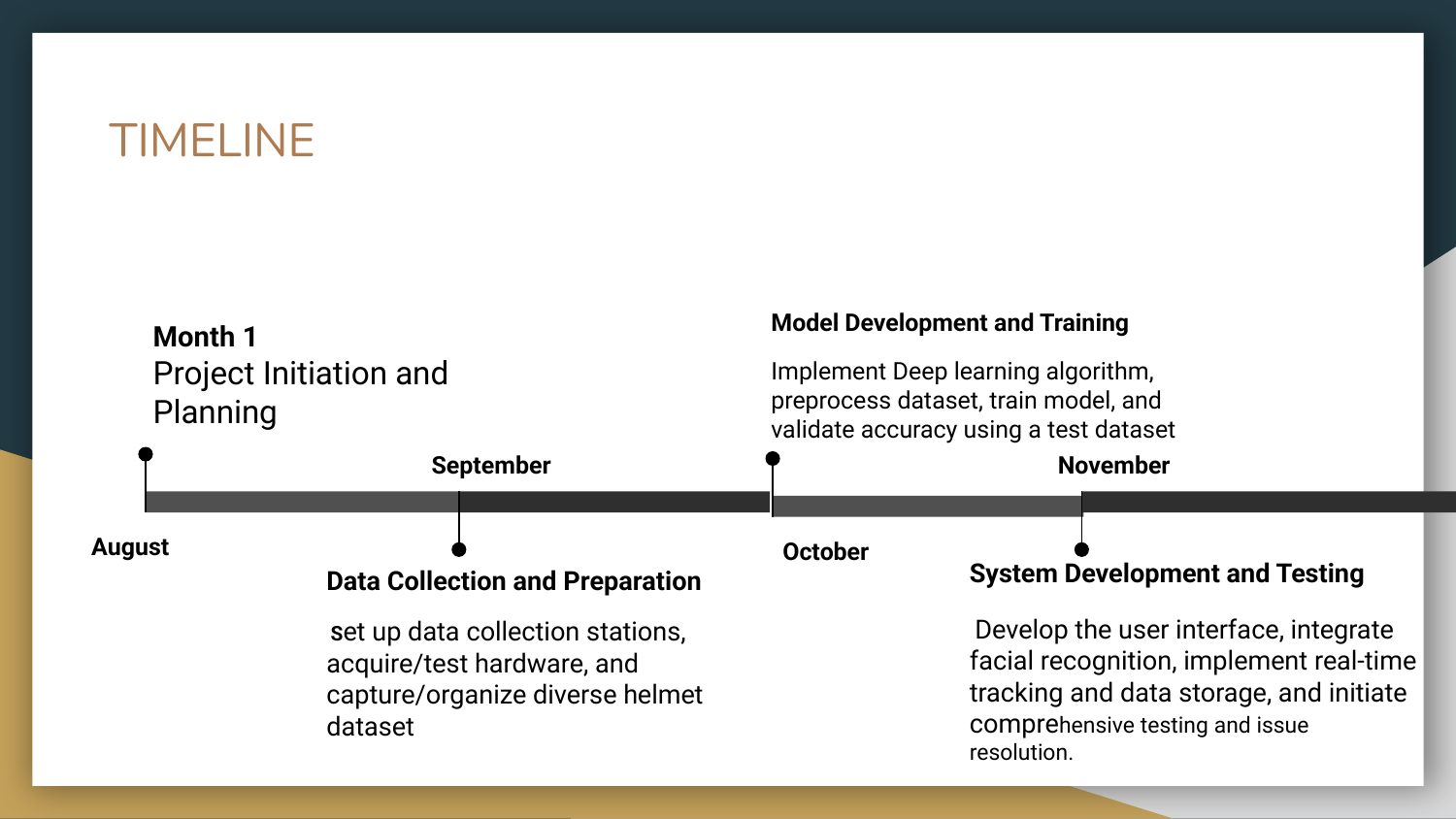

# TIMELINE

Model Development and Training

Implement Deep learning algorithm, preprocess dataset, train model, and validate accuracy using a test dataset

October

Month 1
Project Initiation and Planning

August

September

Data Collection and Preparation

 Set up data collection stations, acquire/test hardware, and capture/organize diverse helmet dataset

November

System Development and Testing

 Develop the user interface, integrate facial recognition, implement real-time tracking and data storage, and initiate comprehensive testing and issue resolution.